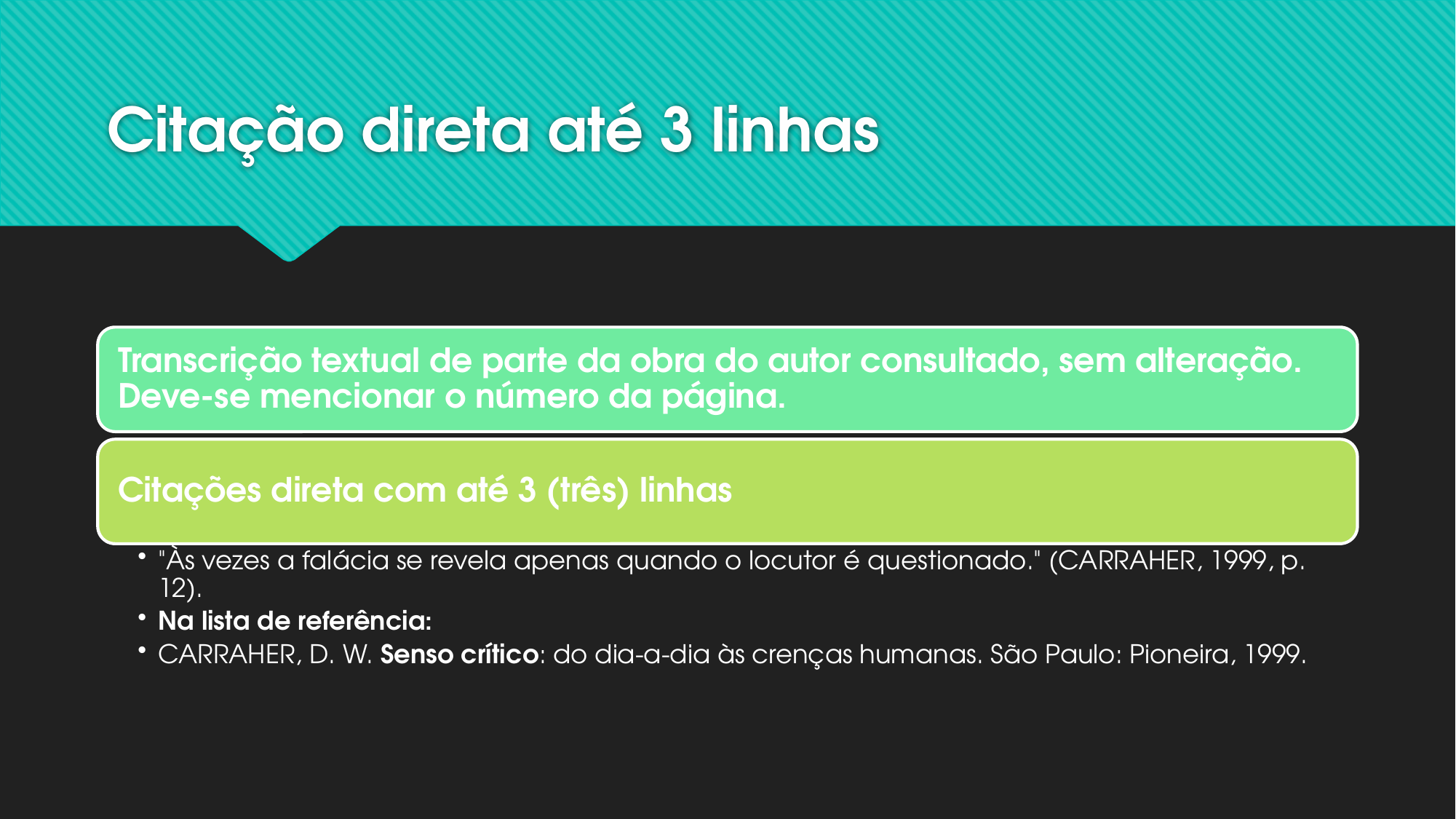

# Citação direta até 3 linhas
Transcrição textual de parte da obra do autor consultado, sem alteração. Deve-se mencionar o número da página.
Citações direta com até 3 (três) linhas
"Às vezes a falácia se revela apenas quando o locutor é questionado." (CARRAHER, 1999, p. 12).
Na lista de referência:
CARRAHER, D. W. Senso crítico: do dia-a-dia às crenças humanas. São Paulo: Pioneira, 1999.